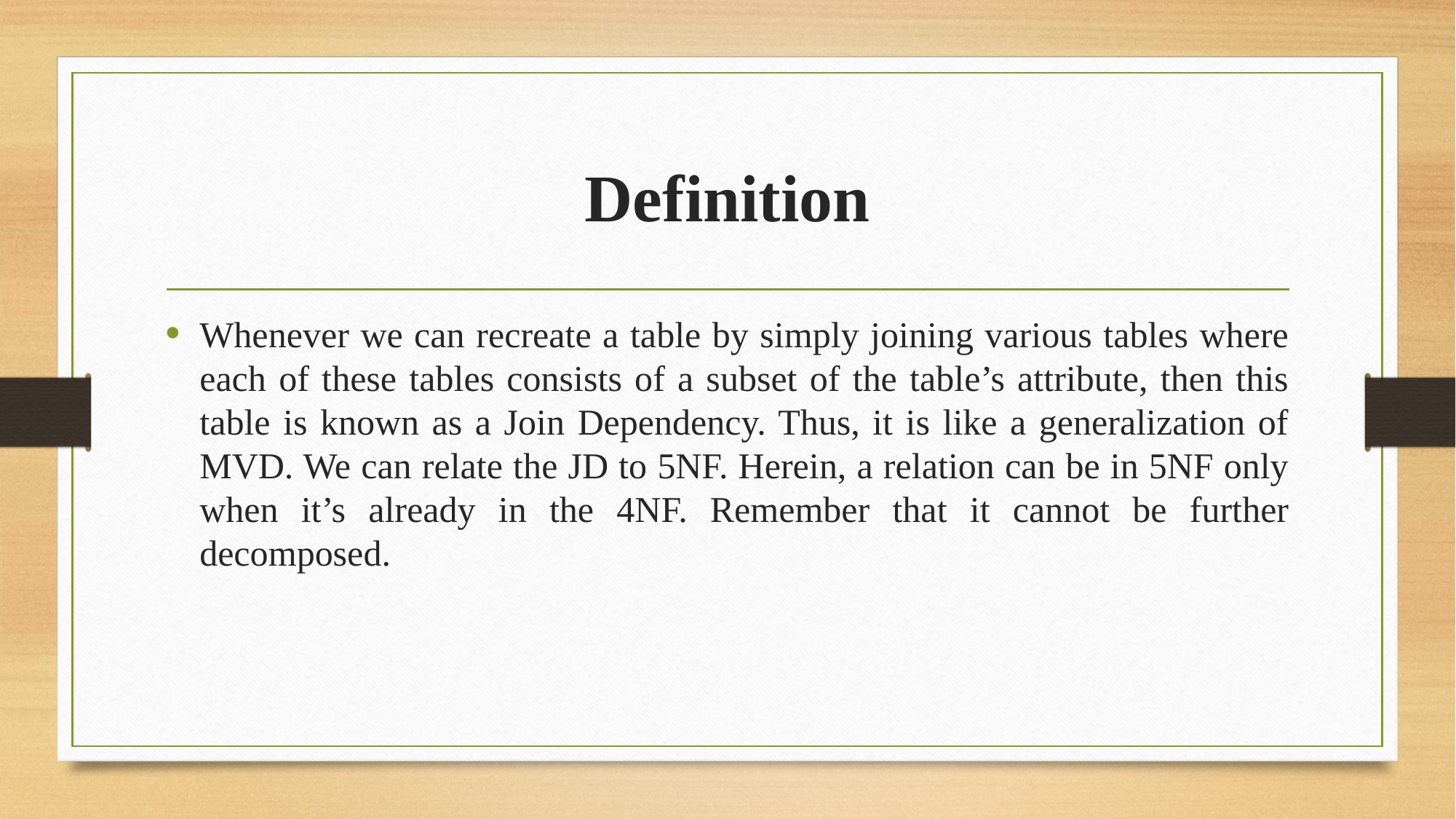

# Definition
Whenever we can recreate a table by simply joining various tables where each of these tables consists of a subset of the table’s attribute, then this table is known as a Join Dependency. Thus, it is like a generalization of MVD. We can relate the JD to 5NF. Herein, a relation can be in 5NF only when it’s already in the 4NF. Remember that it cannot be further decomposed.